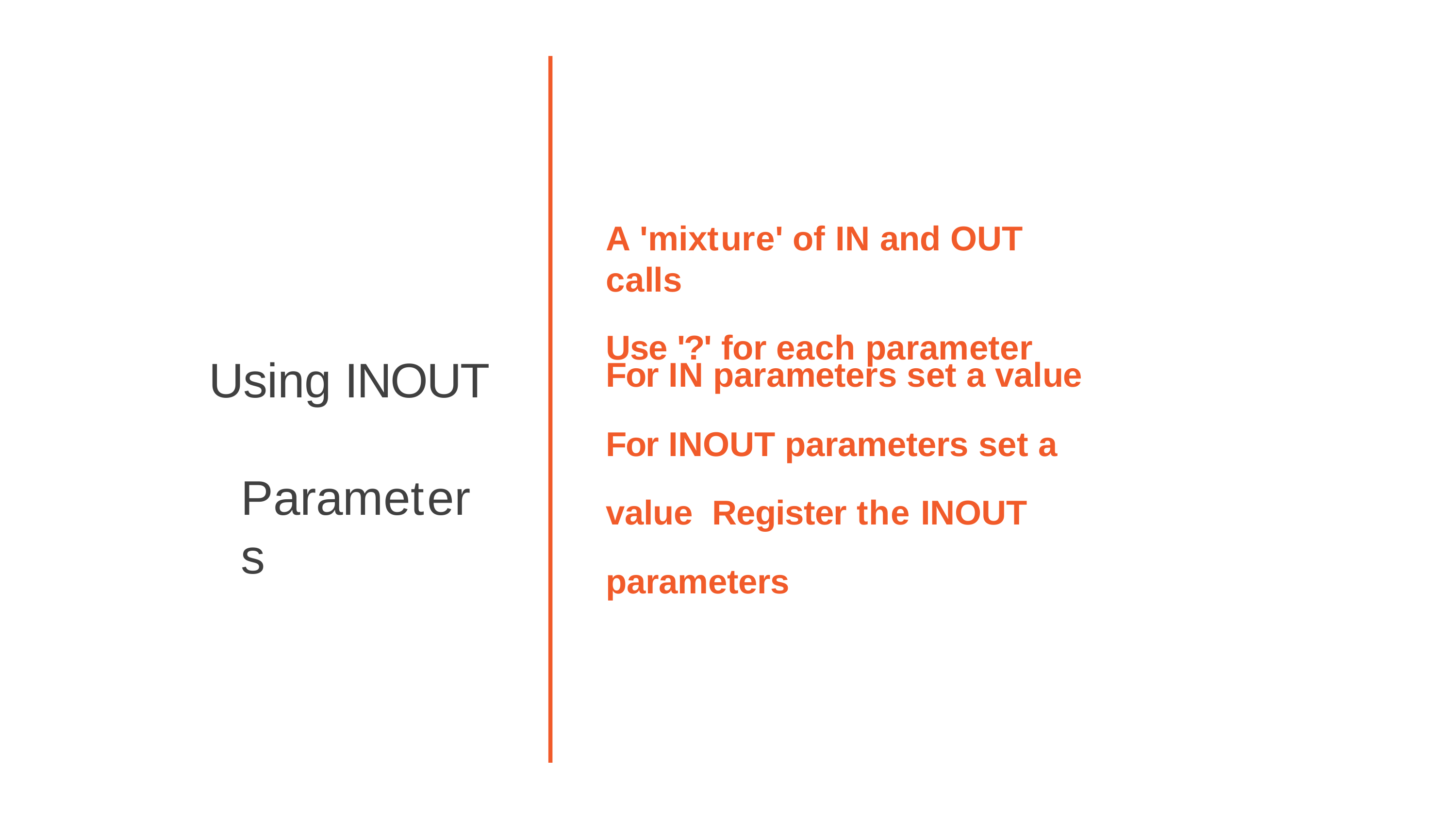

# A 'mixture' of IN and OUT calls
Use '?' for each parameter
Using INOUT  Parameters
For IN parameters set a value
For INOUT parameters set a value  Register the INOUT parameters
16